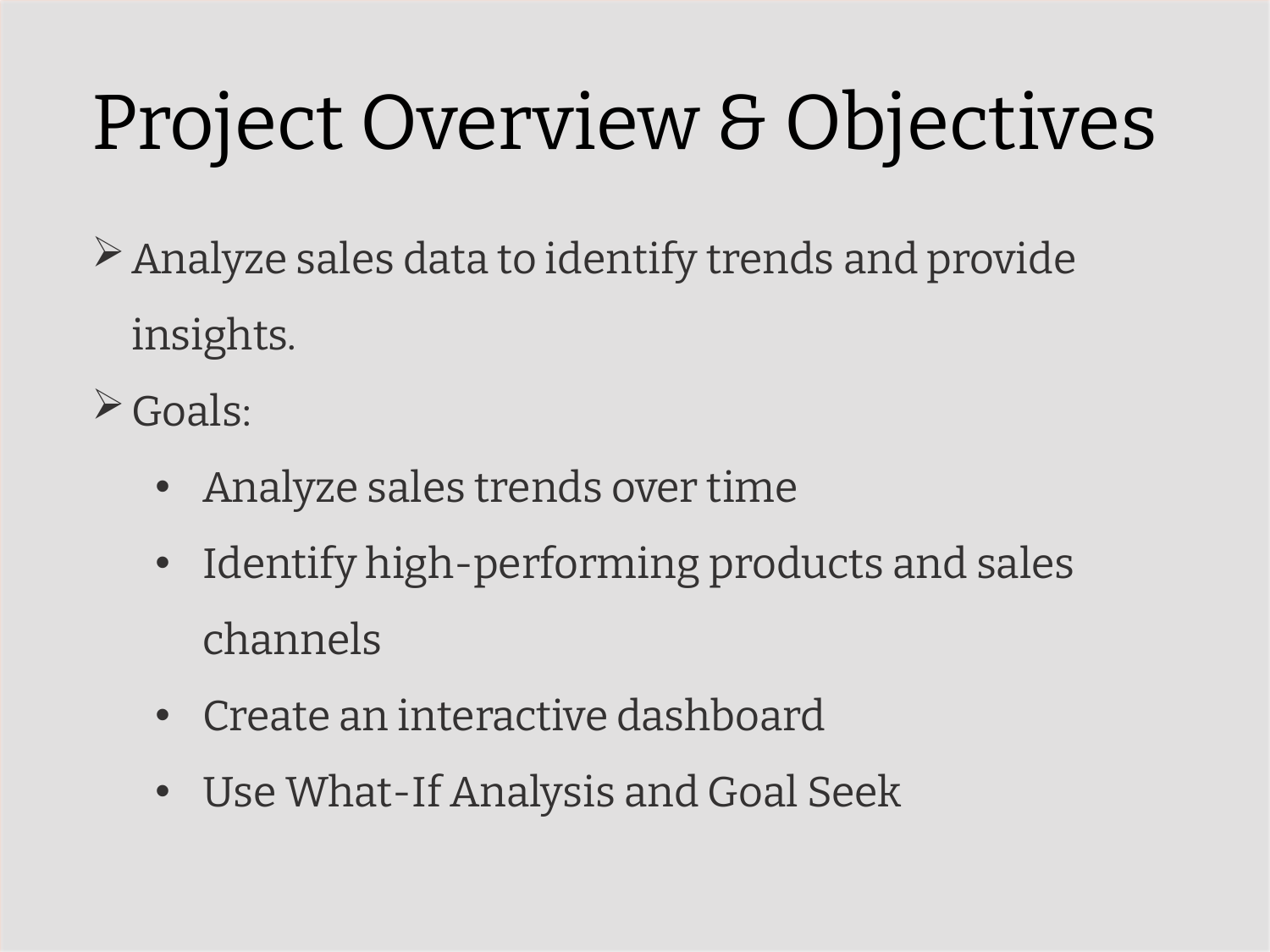

Project Overview & Objectives
Analyze sales data to identify trends and provide insights.
Goals:
Analyze sales trends over time
Identify high-performing products and sales channels
Create an interactive dashboard
Use What-If Analysis and Goal Seek